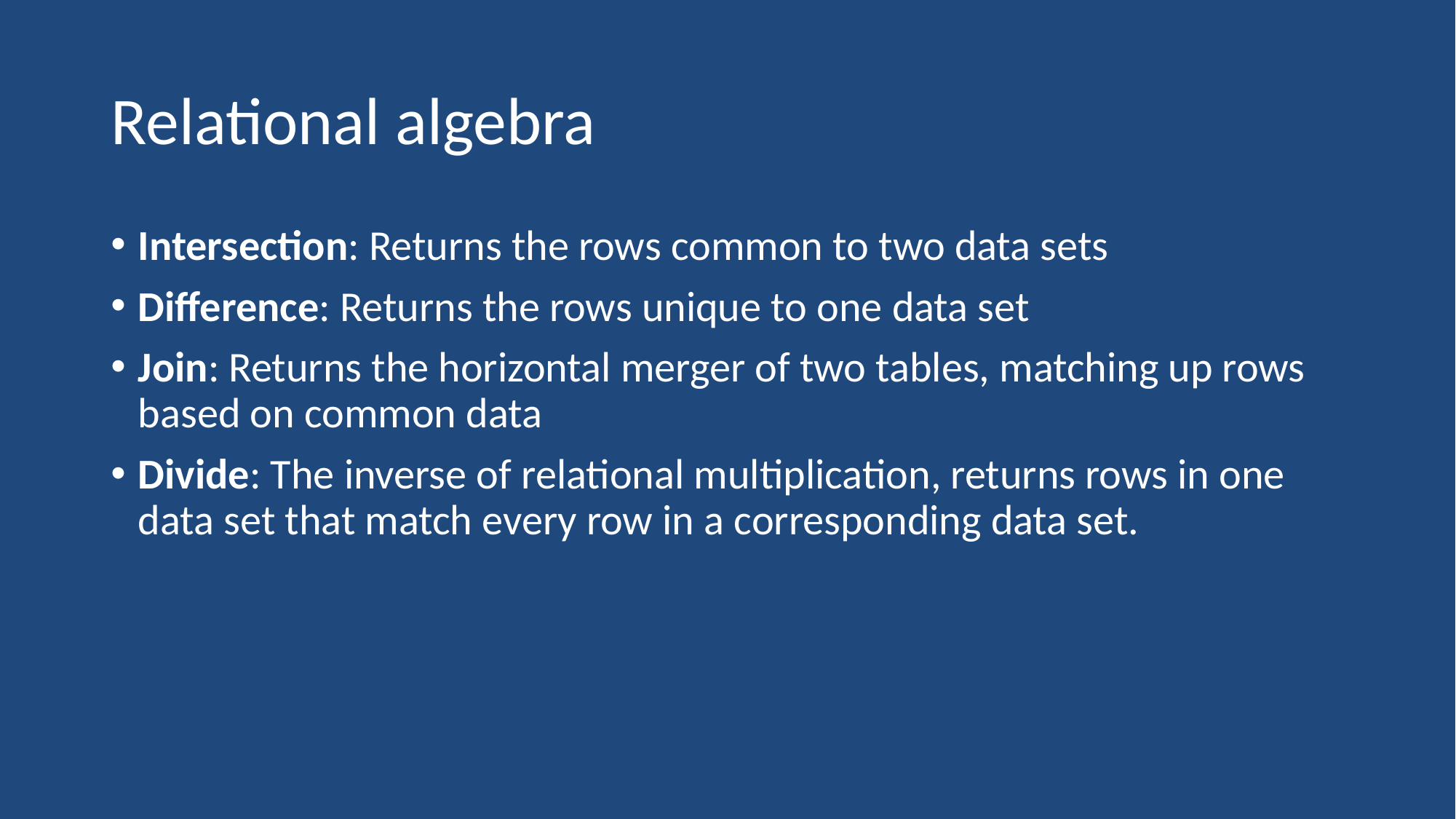

# Relational algebra
Intersection: Returns the rows common to two data sets
Difference: Returns the rows unique to one data set
Join: Returns the horizontal merger of two tables, matching up rows based on common data
Divide: The inverse of relational multiplication, returns rows in one data set that match every row in a corresponding data set.